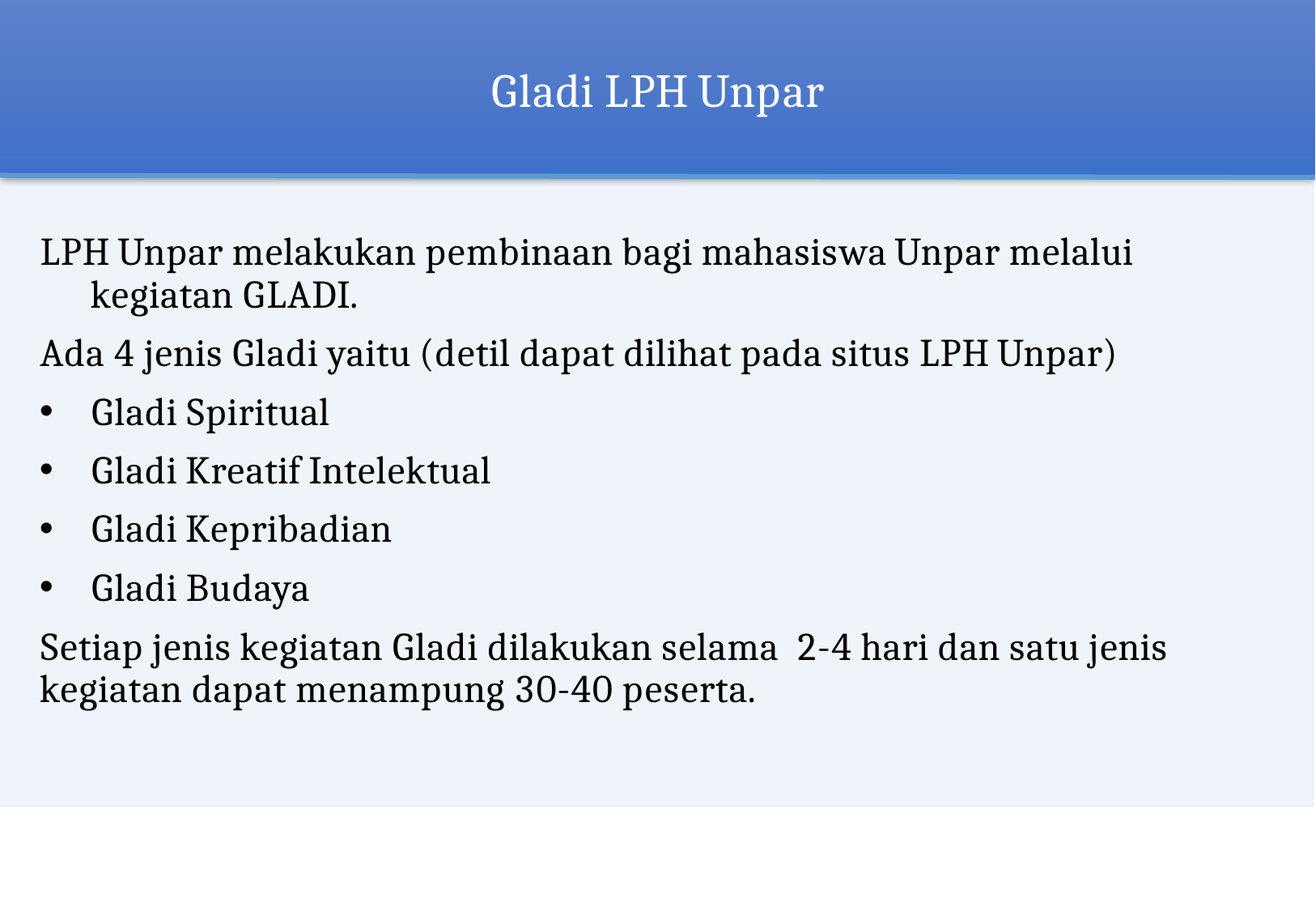

# Gladi LPH Unpar

LPH Unpar melakukan pembinaan bagi mahasiswa Unpar melalui kegiatan GLADI.
Ada 4 jenis Gladi yaitu (detil dapat dilihat pada situs LPH Unpar)
Gladi Spiritual
Gladi Kreatif Intelektual
Gladi Kepribadian
Gladi Budaya
Setiap jenis kegiatan Gladi dilakukan selama  2-4 hari dan satu jenis kegiatan dapat menampung 30-40 peserta.